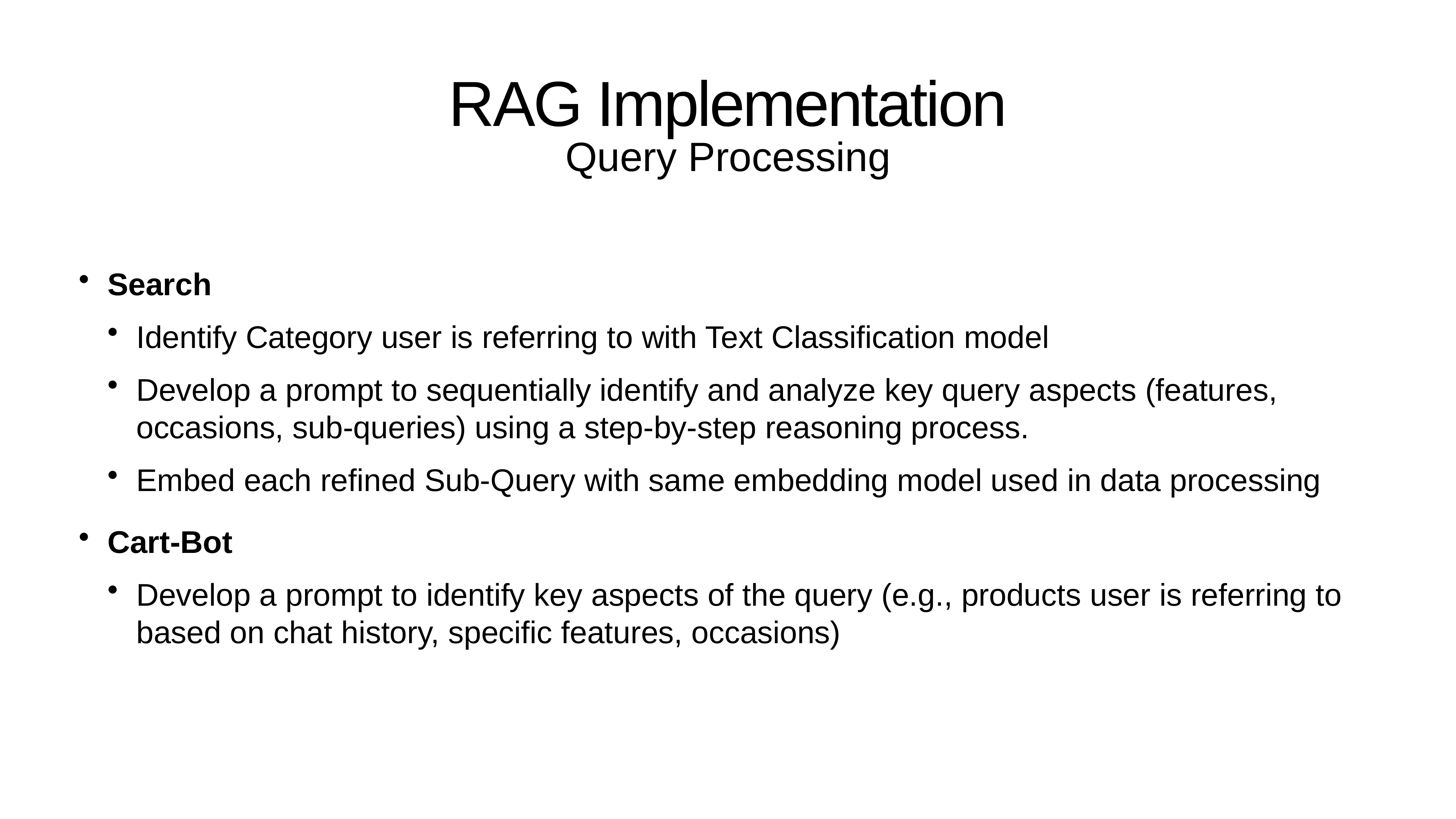

# RAG Implementation
Query Processing

Search
Identify Category user is referring to with Text Classification model
Develop a prompt to sequentially identify and analyze key query aspects (features, occasions, sub-queries) using a step-by-step reasoning process.
Embed each refined Sub-Query with same embedding model used in data processing

Cart-Bot
Develop a prompt to identify key aspects of the query (e.g., products user is referring to based on chat history, specific features, occasions)